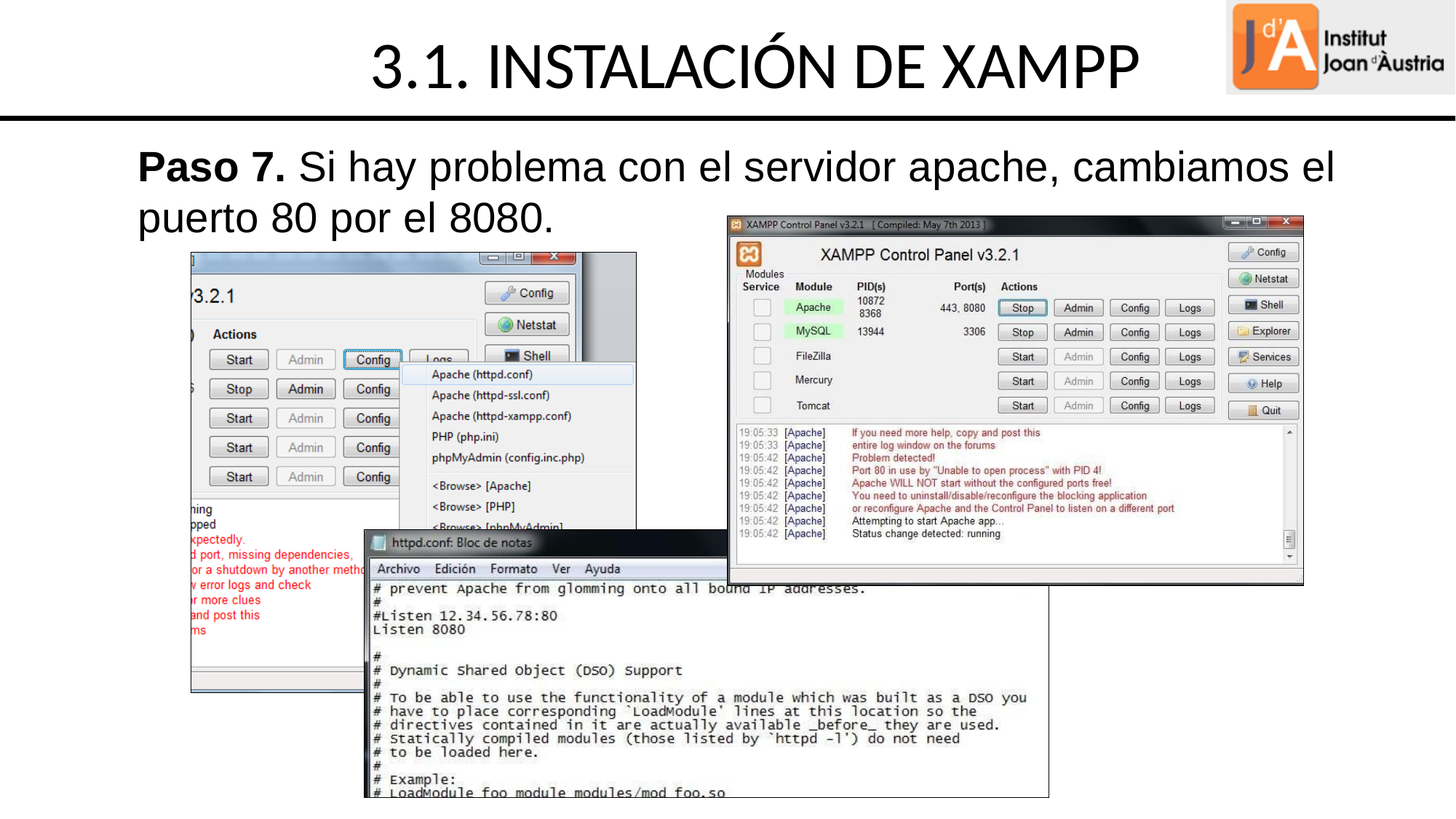

# 3.1. INSTALACIÓN DE XAMPP
Paso 7. Si hay problema con el servidor apache, cambiamos el puerto 80 por el 8080.